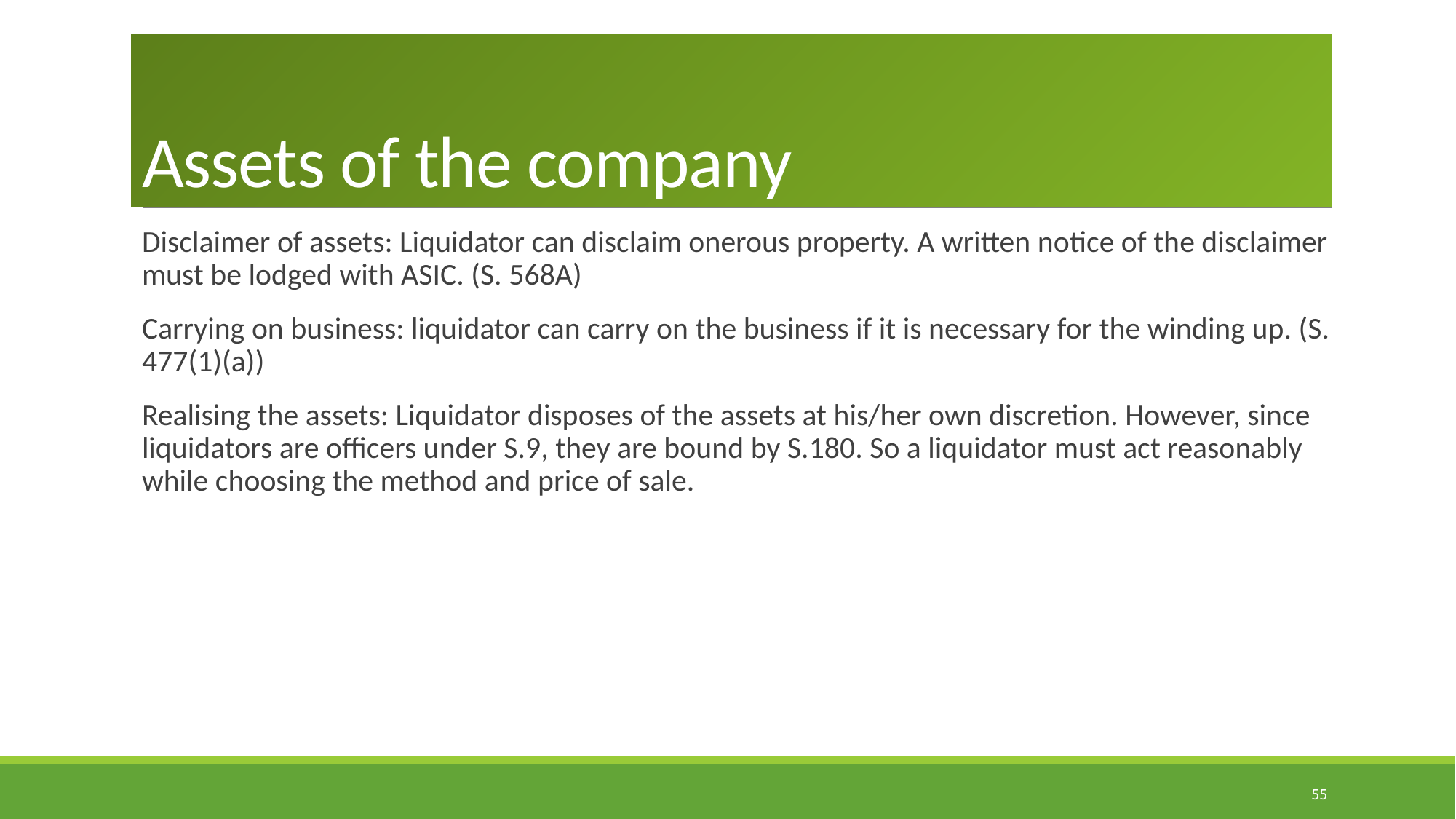

# Assets of the company
Disclaimer of assets: Liquidator can disclaim onerous property. A written notice of the disclaimer must be lodged with ASIC. (S. 568A)
Carrying on business: liquidator can carry on the business if it is necessary for the winding up. (S. 477(1)(a))
Realising the assets: Liquidator disposes of the assets at his/her own discretion. However, since liquidators are officers under S.9, they are bound by S.180. So a liquidator must act reasonably while choosing the method and price of sale.

55